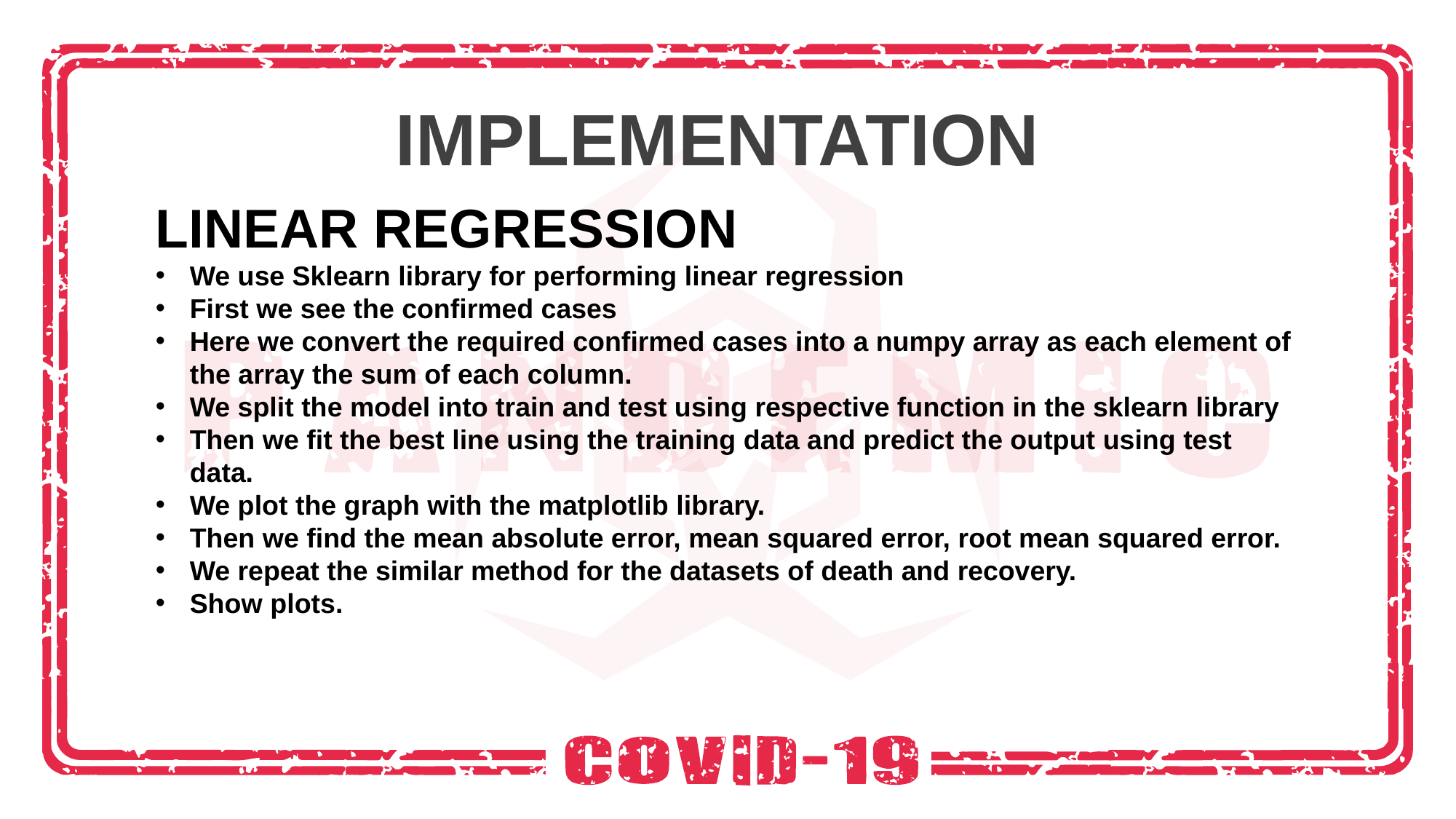

IMPLEMENTATION
LINEAR REGRESSION
We use Sklearn library for performing linear regression
First we see the confirmed cases
Here we convert the required confirmed cases into a numpy array as each element of the array the sum of each column.
We split the model into train and test using respective function in the sklearn library
Then we fit the best line using the training data and predict the output using test data.
We plot the graph with the matplotlib library.
Then we find the mean absolute error, mean squared error, root mean squared error.
We repeat the similar method for the datasets of death and recovery.
Show plots.